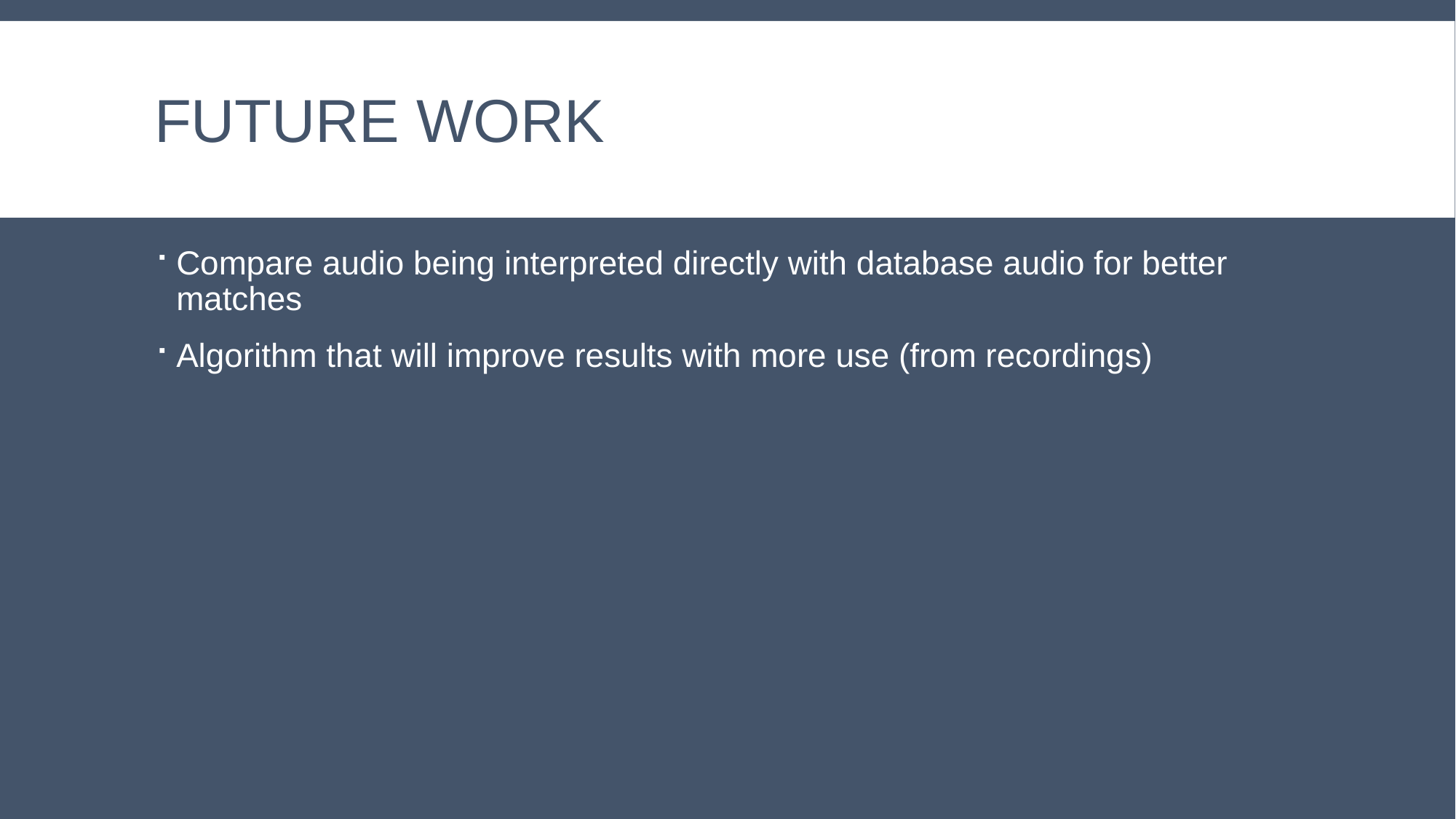

# Future work
Compare audio being interpreted directly with database audio for better matches
Algorithm that will improve results with more use (from recordings)